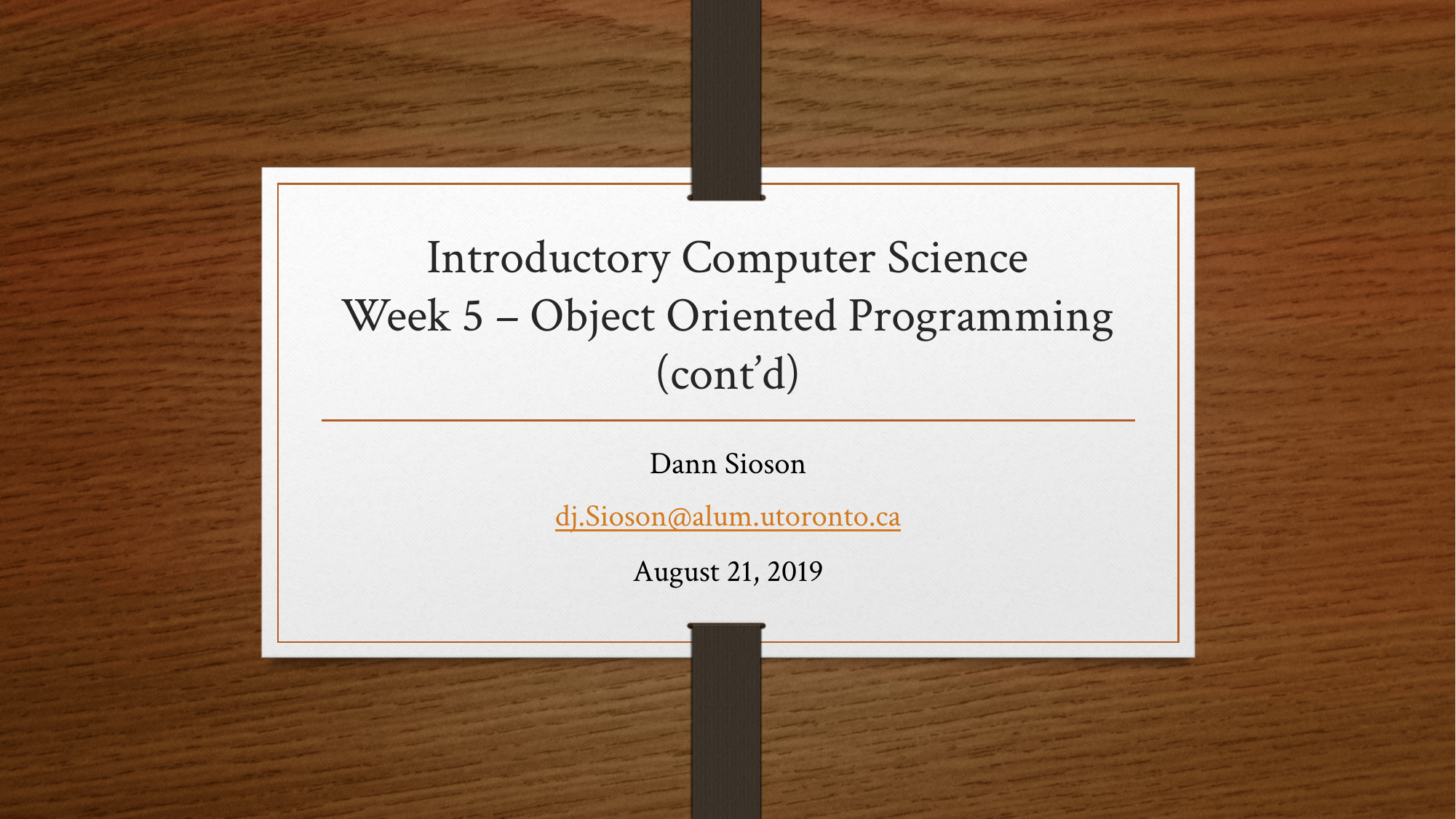

# Introductory Computer Science Week 5 – Object Oriented Programming (cont’d)
Dann Sioson
dj.Sioson@alum.utoronto.ca
August 21, 2019